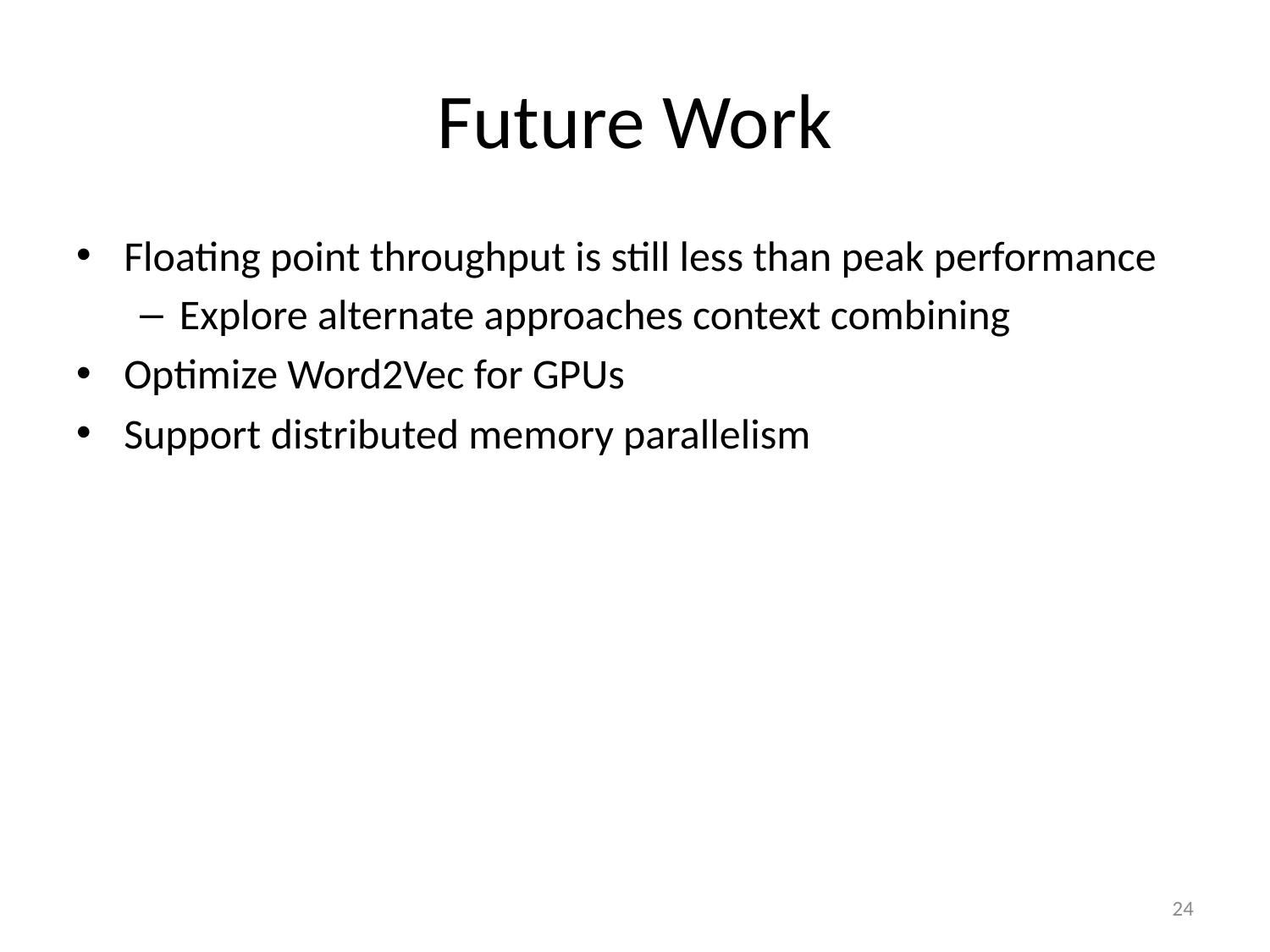

# Future Work
Floating point throughput is still less than peak performance
Explore alternate approaches context combining
Optimize Word2Vec for GPUs
Support distributed memory parallelism
24